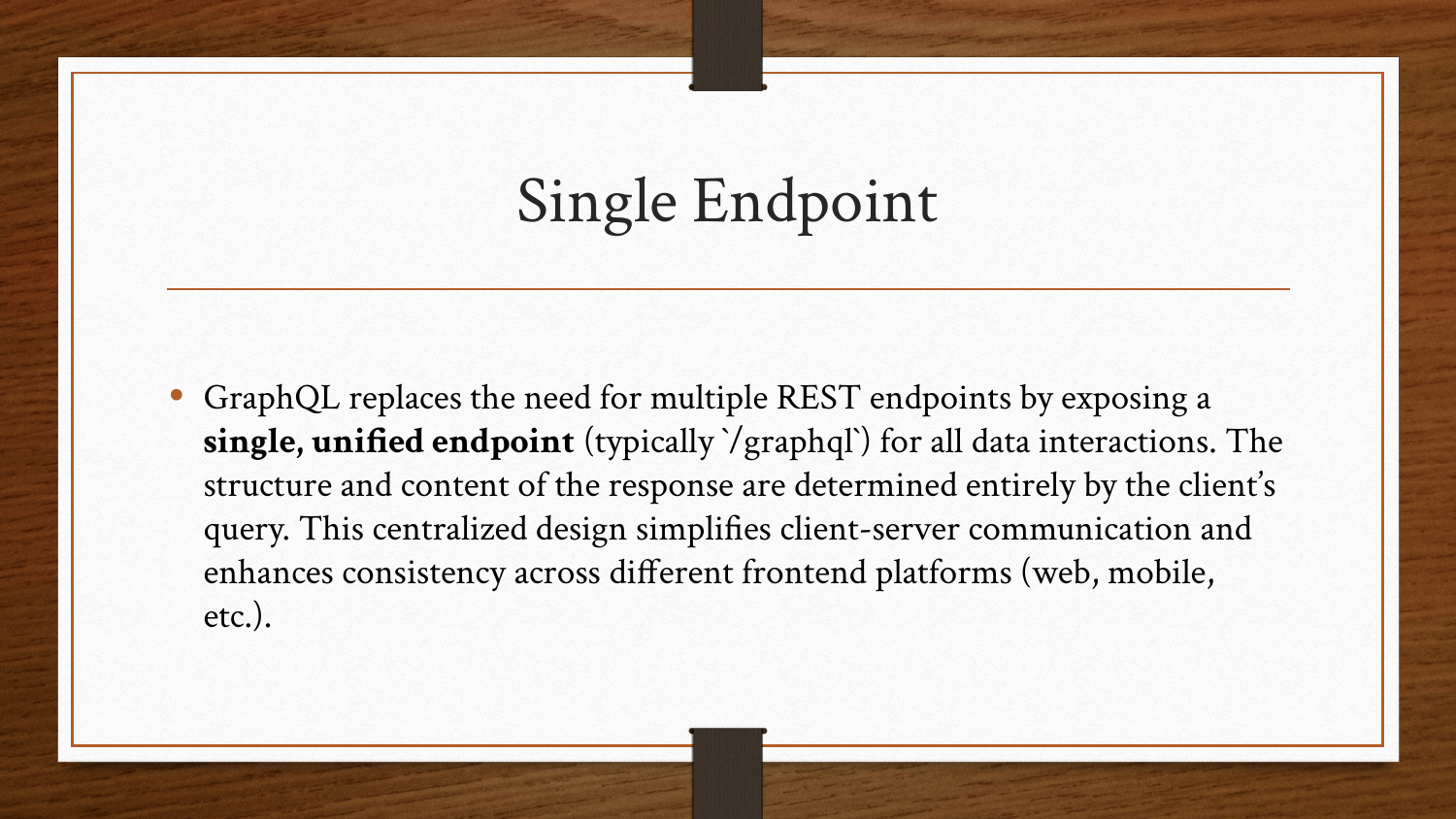

# Single Endpoint

GraphQL replaces the need for multiple REST endpoints by exposing a single, unified endpoint (typically `/graphql`) for all data interactions. The structure and content of the response are determined entirely by the client’s query. This centralized design simplifies client-server communication and enhances consistency across different frontend platforms (web, mobile, etc.).